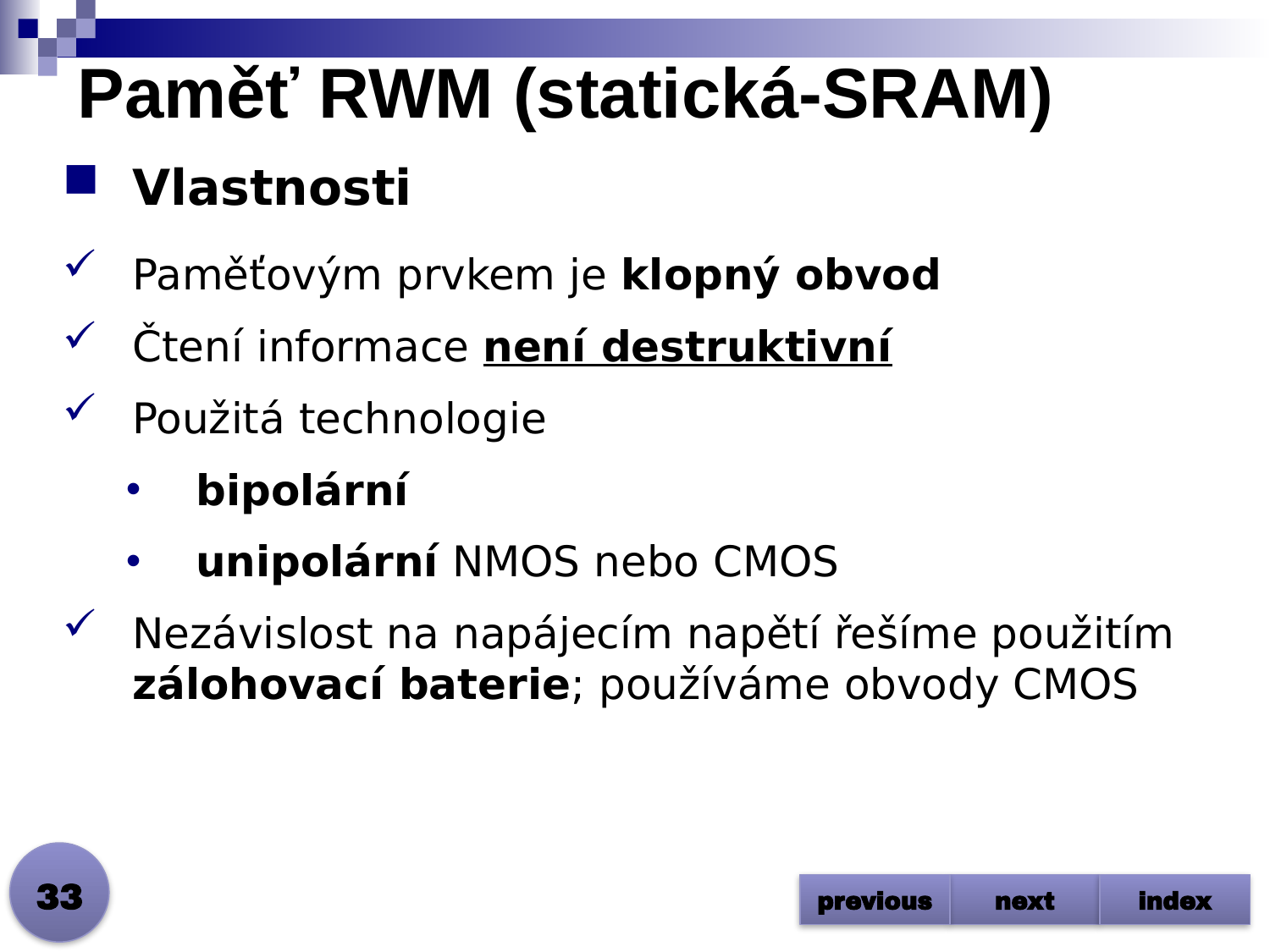

# Paměť RWM (statická-SRAM)
Vlastnosti
Paměťovým prvkem je klopný obvod
Čtení informace není destruktivní
Použitá technologie
bipolární
unipolární NMOS nebo CMOS
Nezávislost na napájecím napětí řešíme použitím zálohovací baterie; používáme obvody CMOS

33
previous
next
index